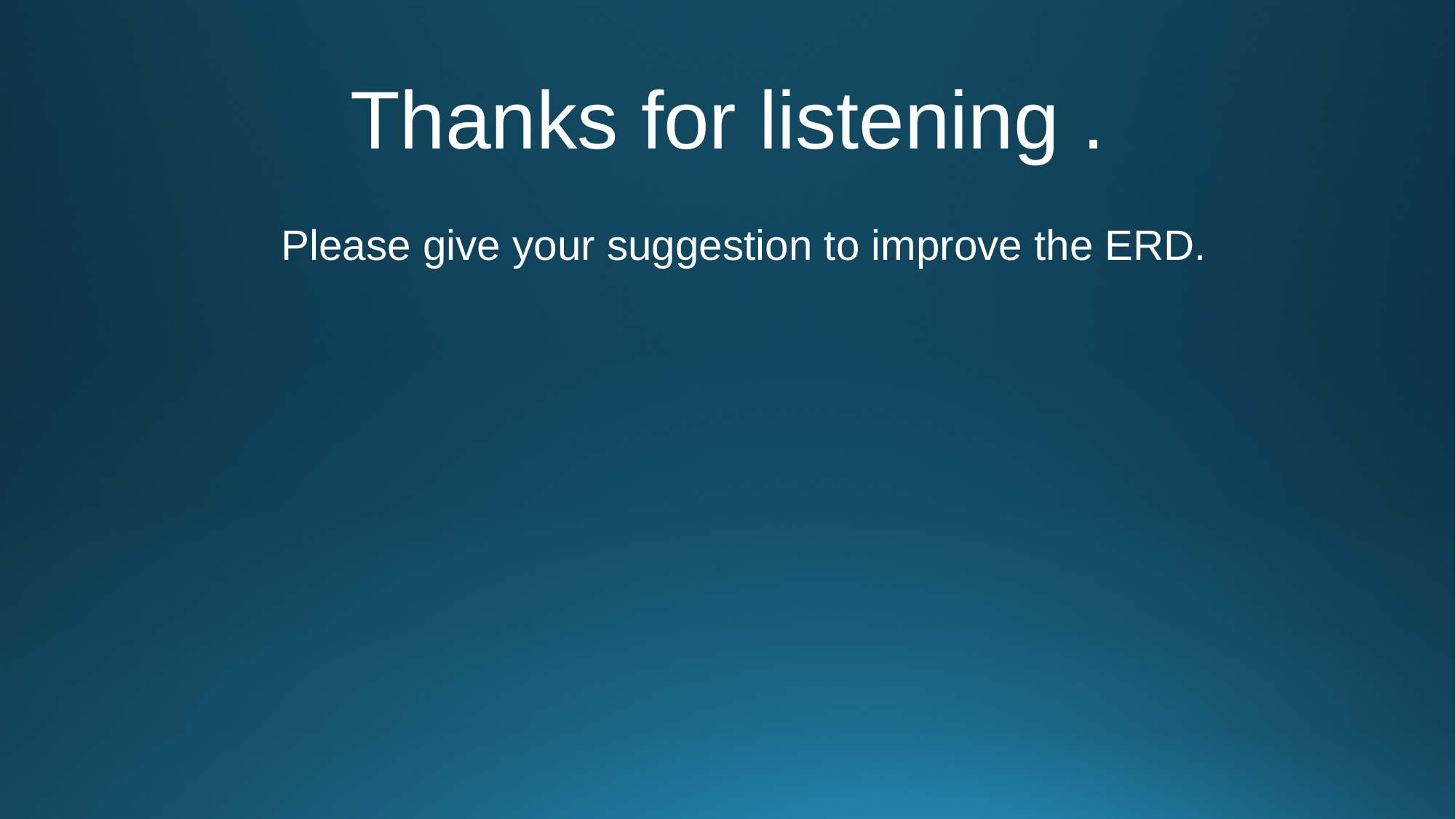

# Thanks for listening .
Please give your suggestion to improve the ERD.